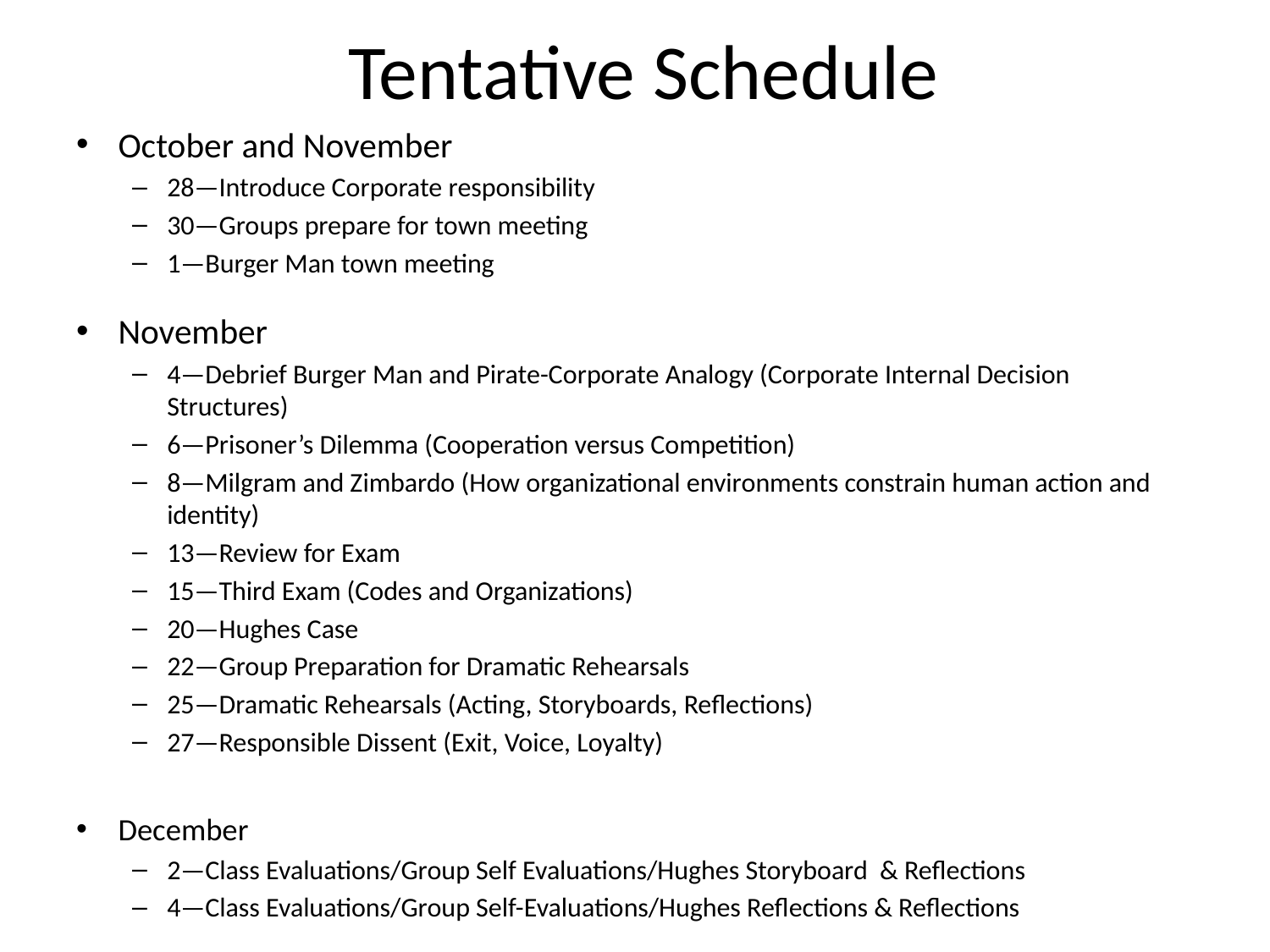

# Tentative Schedule
October and November
28—Introduce Corporate responsibility
30—Groups prepare for town meeting
1—Burger Man town meeting

November
4—Debrief Burger Man and Pirate-Corporate Analogy (Corporate Internal Decision Structures)
6—Prisoner’s Dilemma (Cooperation versus Competition)
8—Milgram and Zimbardo (How organizational environments constrain human action and identity)
13—Review for Exam
15—Third Exam (Codes and Organizations)
20—Hughes Case
22—Group Preparation for Dramatic Rehearsals
25—Dramatic Rehearsals (Acting, Storyboards, Reflections)
27—Responsible Dissent (Exit, Voice, Loyalty)

December
2—Class Evaluations/Group Self Evaluations/Hughes Storyboard  & Reflections
4—Class Evaluations/Group Self-Evaluations/Hughes Reflections & Reflections